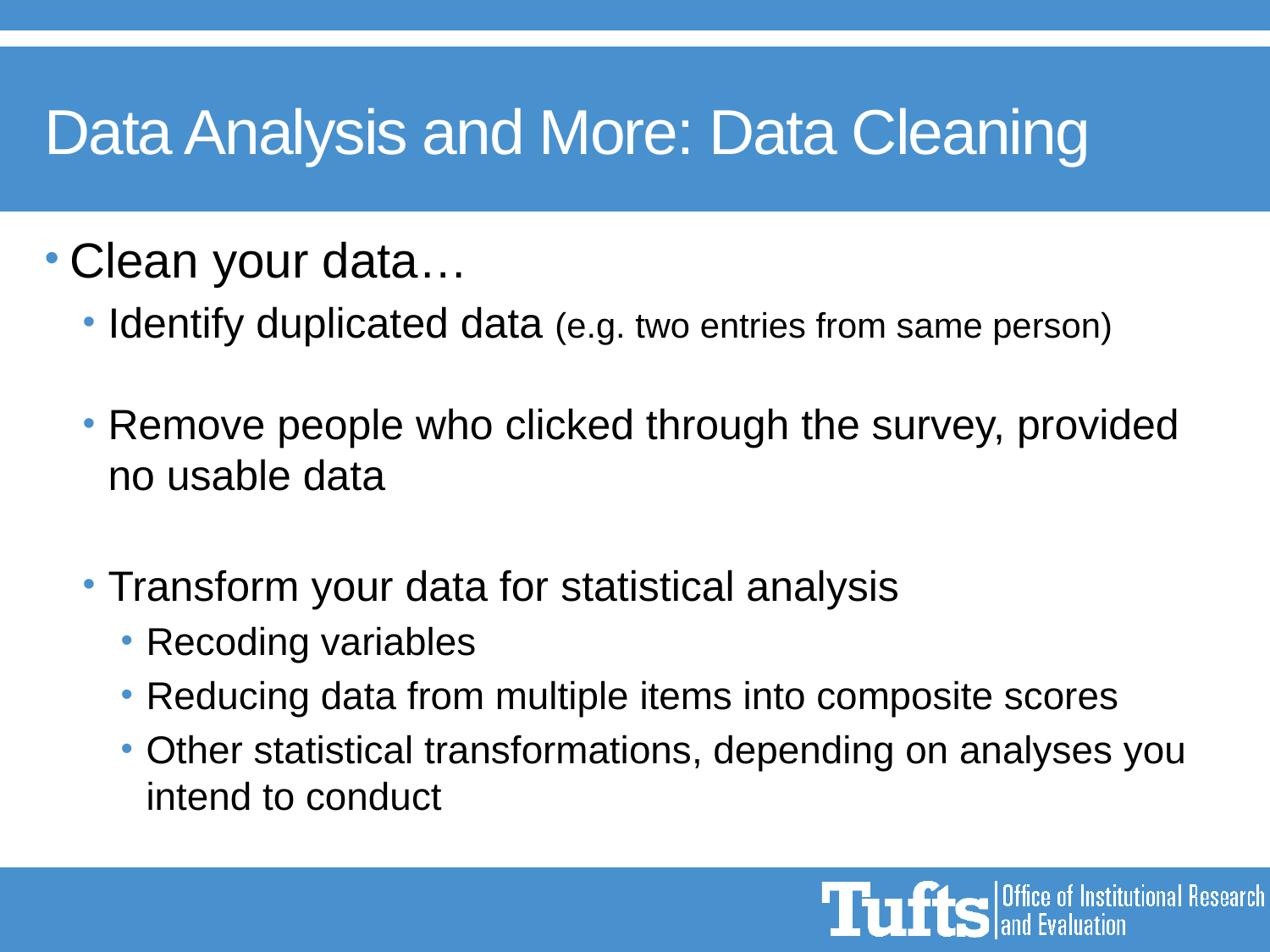

# Data Analysis and More: Data Cleaning
Clean your data…
Identify duplicated data (e.g. two entries from same person)
Remove people who clicked through the survey, provided no usable data
Transform your data for statistical analysis
Recoding variables
Reducing data from multiple items into composite scores
Other statistical transformations, depending on analyses you intend to conduct